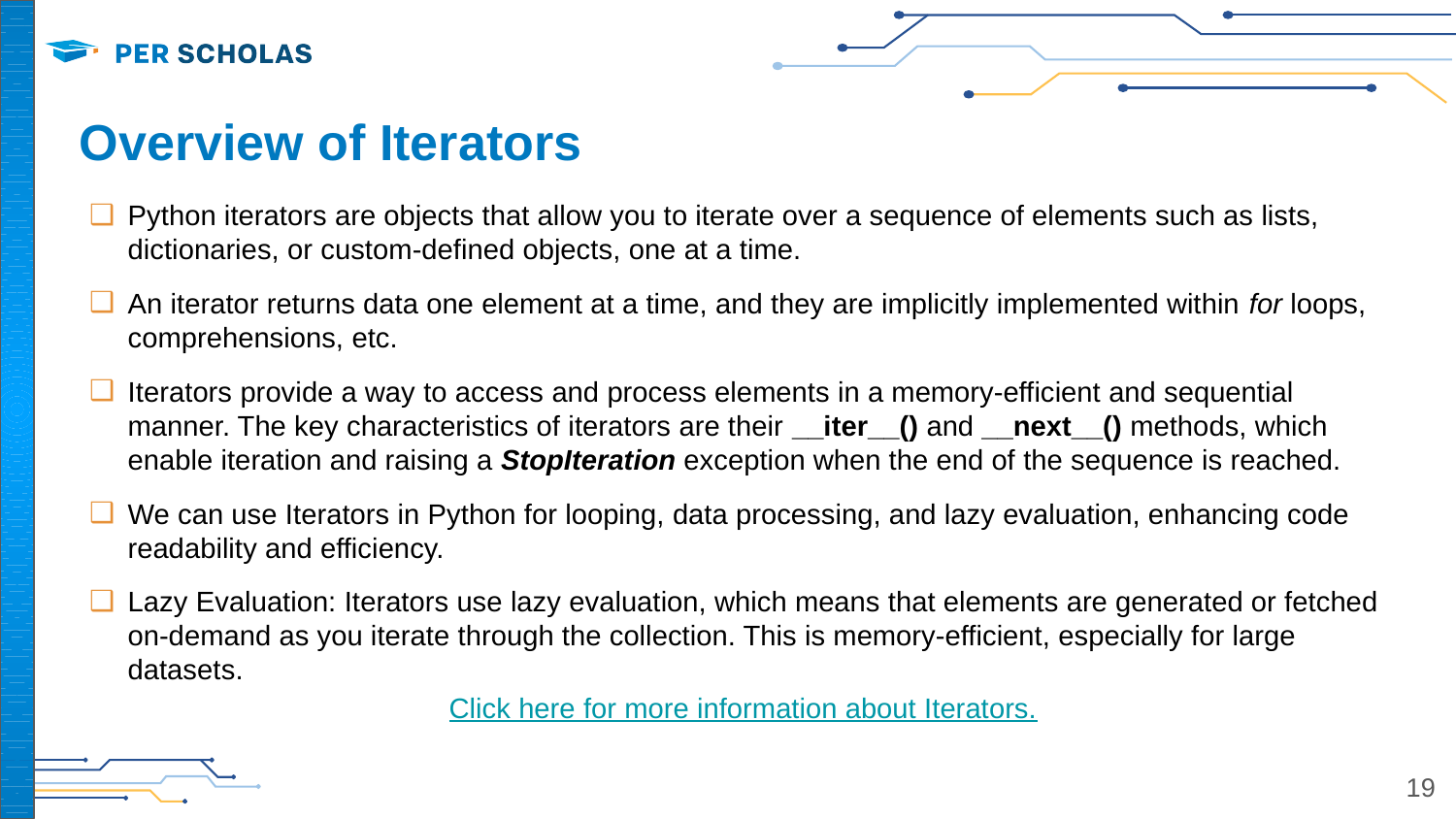

# Overview of Iterators
Python iterators are objects that allow you to iterate over a sequence of elements such as lists, dictionaries, or custom-defined objects, one at a time.
An iterator returns data one element at a time, and they are implicitly implemented within for loops, comprehensions, etc.
Iterators provide a way to access and process elements in a memory-efficient and sequential manner. The key characteristics of iterators are their __iter__() and __next__() methods, which enable iteration and raising a StopIteration exception when the end of the sequence is reached.
We can use Iterators in Python for looping, data processing, and lazy evaluation, enhancing code readability and efficiency.
Lazy Evaluation: Iterators use lazy evaluation, which means that elements are generated or fetched on-demand as you iterate through the collection. This is memory-efficient, especially for large datasets.
Click here for more information about Iterators.
19